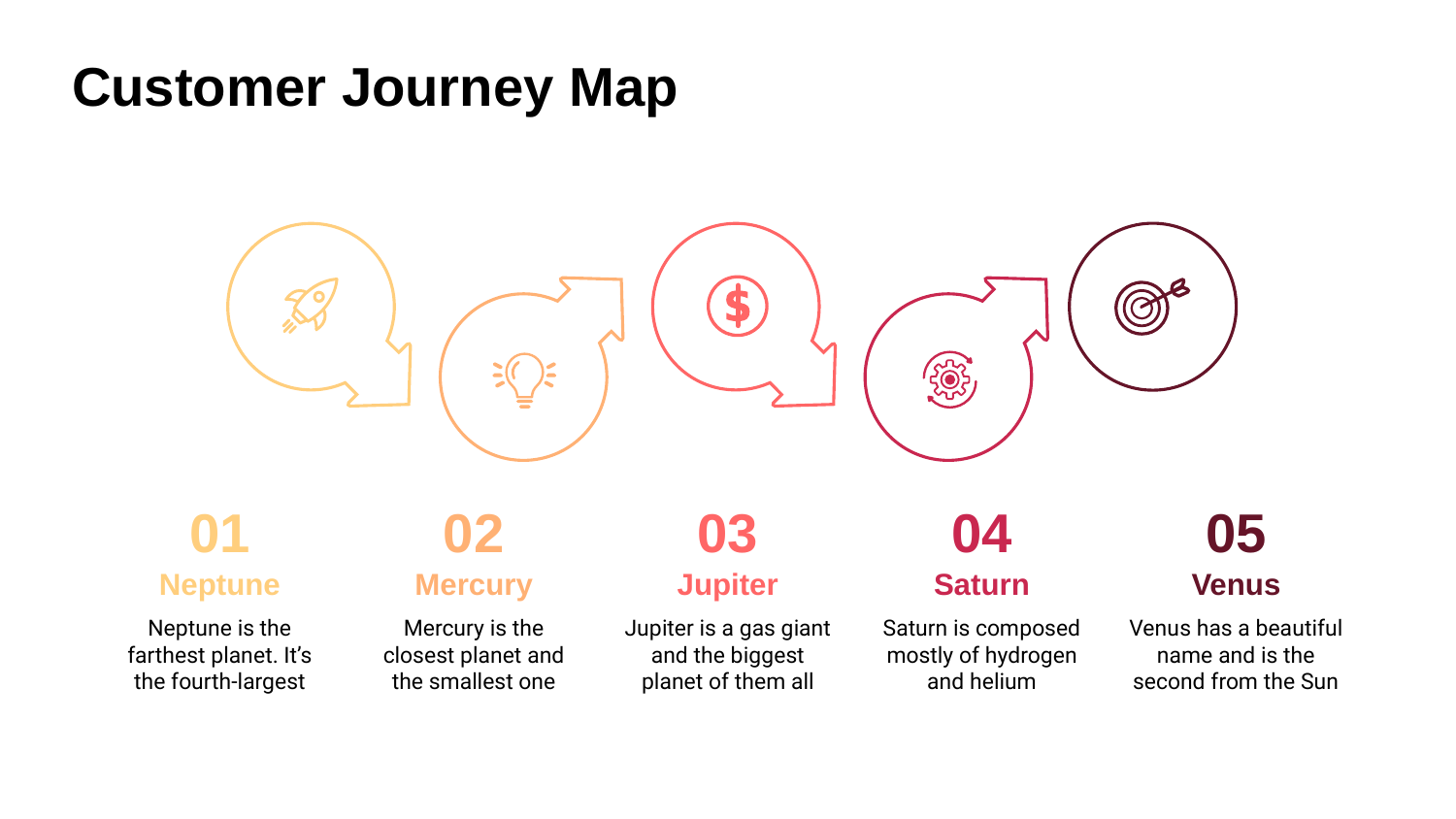

01
02
03
04
05
Neptune
Mercury
Jupiter
Saturn
Venus
Mercury is the closest planet and the smallest one
Saturn is composed mostly of hydrogen and helium
Neptune is the farthest planet. It’s the fourth-largest
Jupiter is a gas giant
and the biggest planet of them all
Venus has a beautiful name and is the second from the Sun